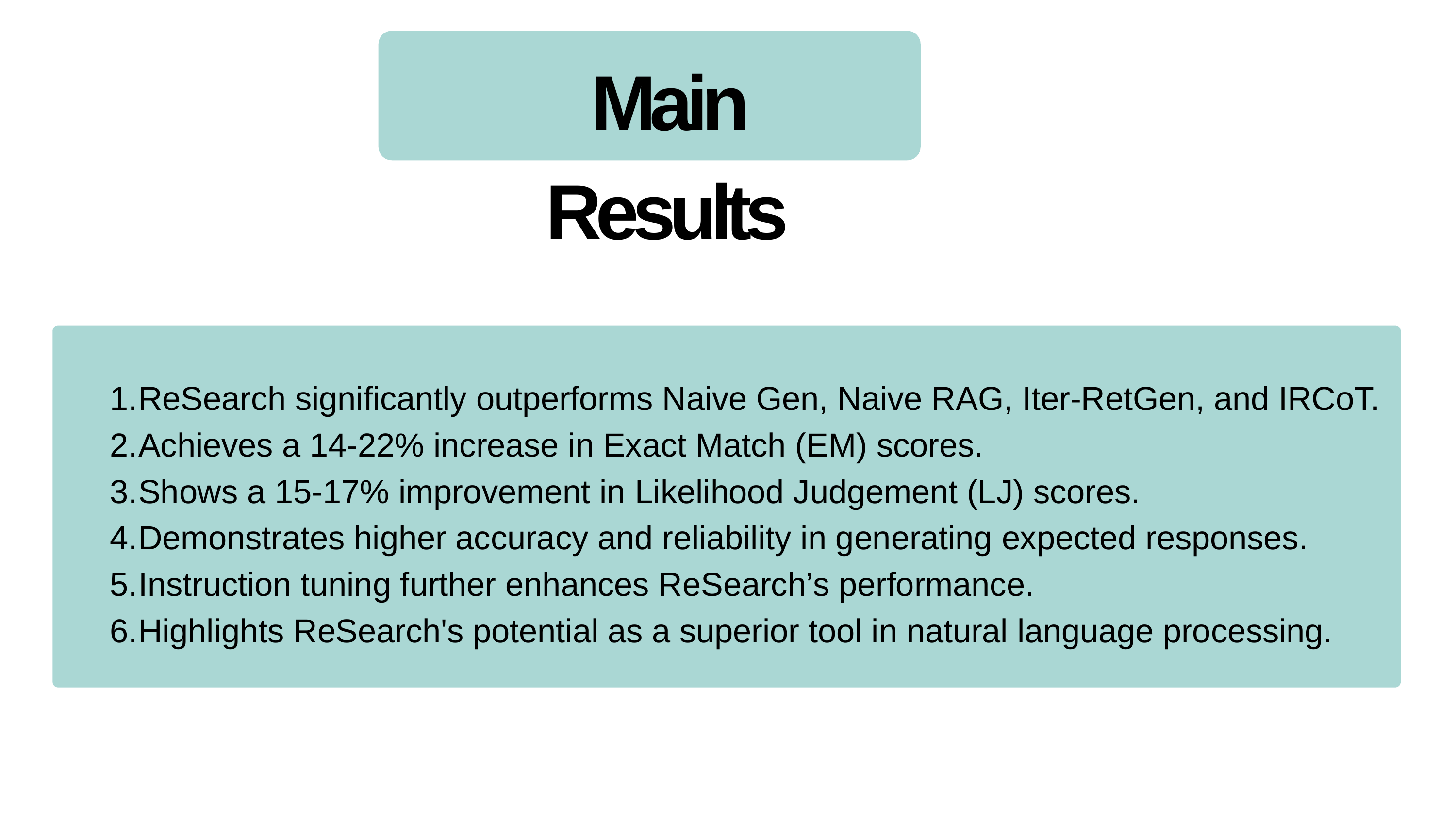

Main Results

ReSearch significantly outperforms Naive Gen, Naive RAG, Iter-RetGen, and IRCoT.
Achieves a 14-22% increase in Exact Match (EM) scores.
Shows a 15-17% improvement in Likelihood Judgement (LJ) scores.
Demonstrates higher accuracy and reliability in generating expected responses.
Instruction tuning further enhances ReSearch’s performance.
Highlights ReSearch's potential as a superior tool in natural language processing.